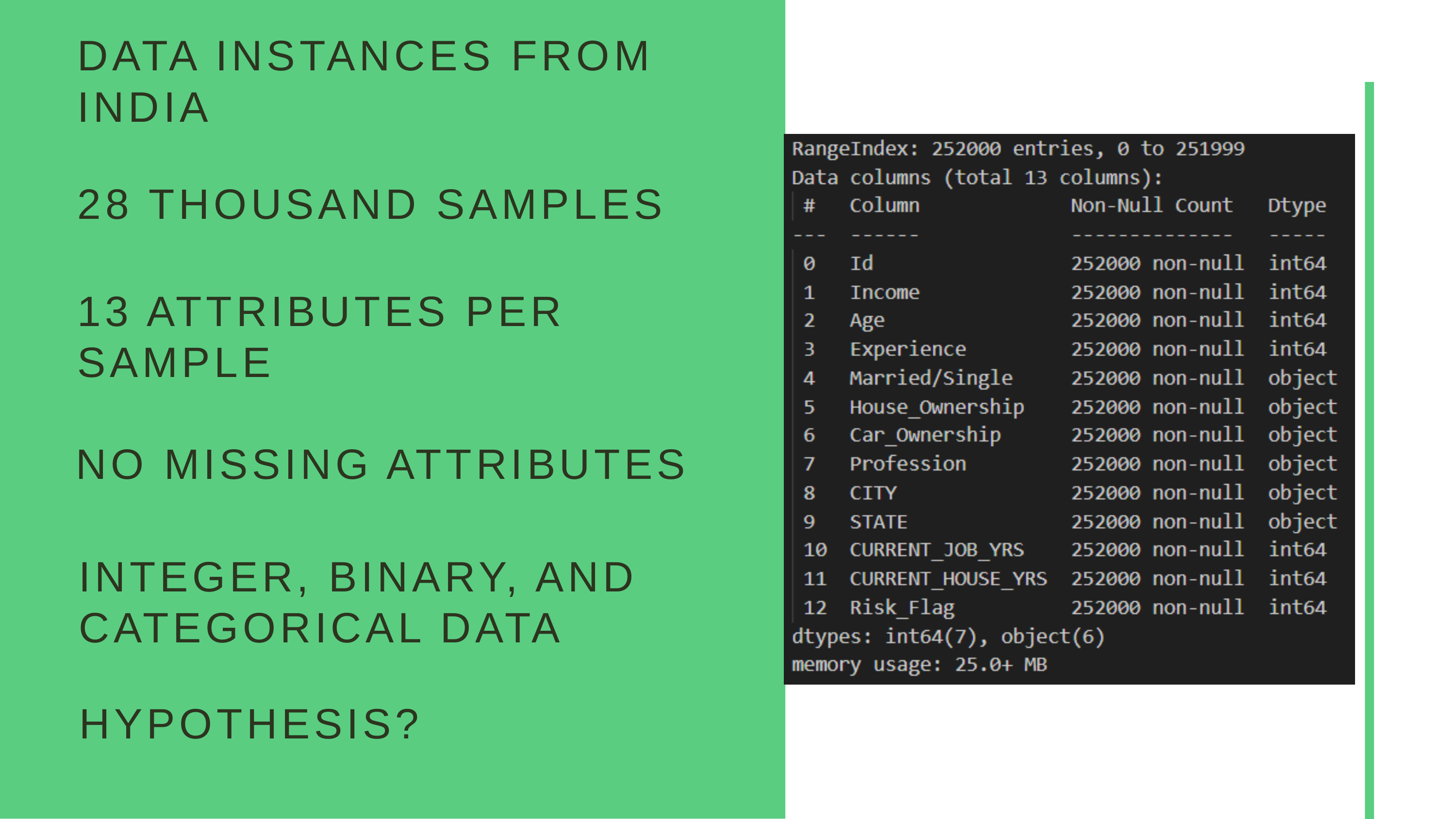

DATA INSTANCES FROM INDIA

28 THOUSAND SAMPLES

13 ATTRIBUTES PER SAMPLE
NO MISSING ATTRIBUTES

INTEGER, BINARY, AND CATEGORICAL DATA
HYPOTHESIS?